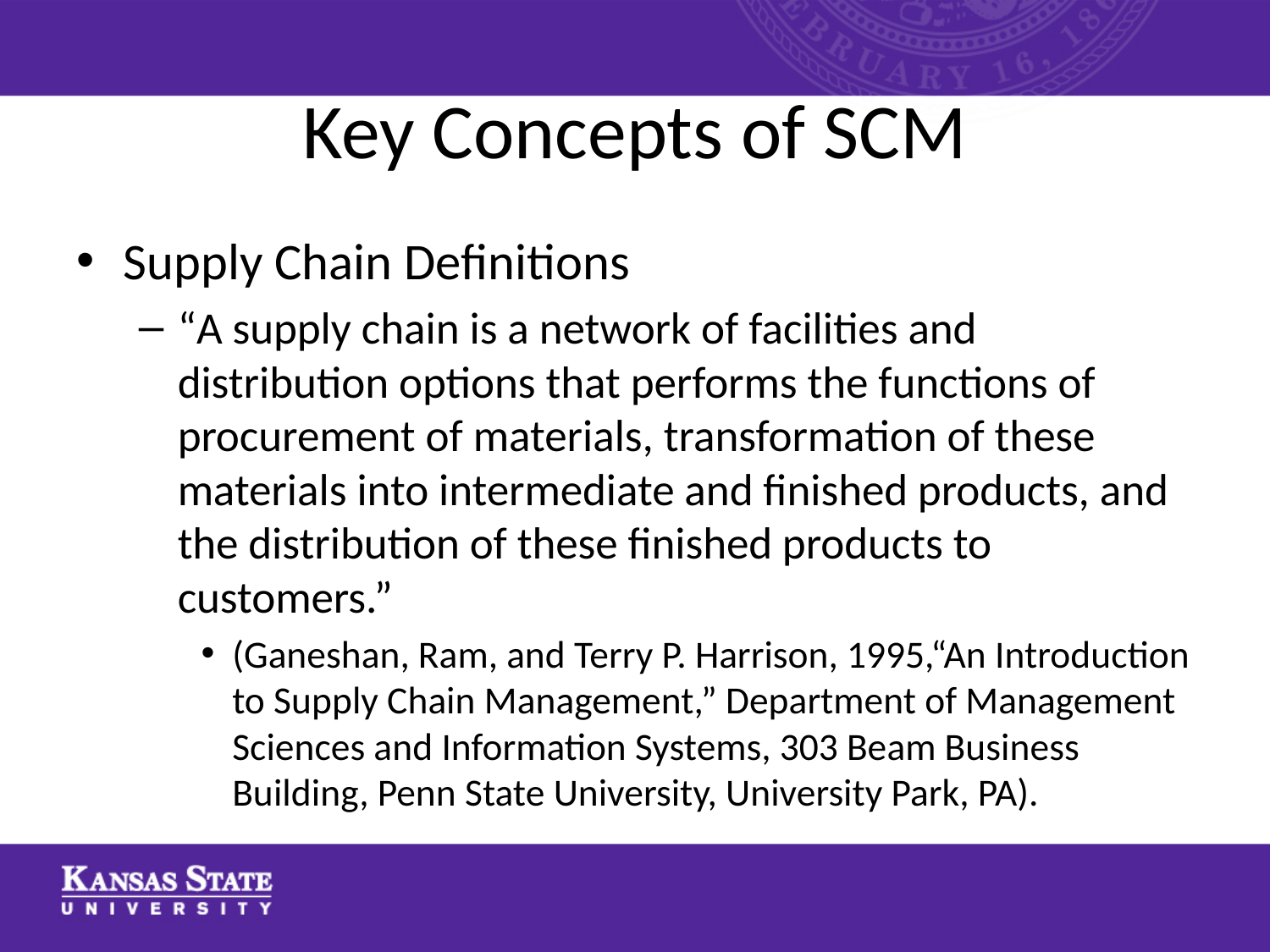

# Key Concepts of SCM
Supply Chain Definitions
“A supply chain is a network of facilities and distribution options that performs the functions of procurement of materials, transformation of these materials into intermediate and finished products, and the distribution of these finished products to customers.”
(Ganeshan, Ram, and Terry P. Harrison, 1995,“An Introduction to Supply Chain Management,” Department of Management Sciences and Information Systems, 303 Beam Business Building, Penn State University, University Park, PA).